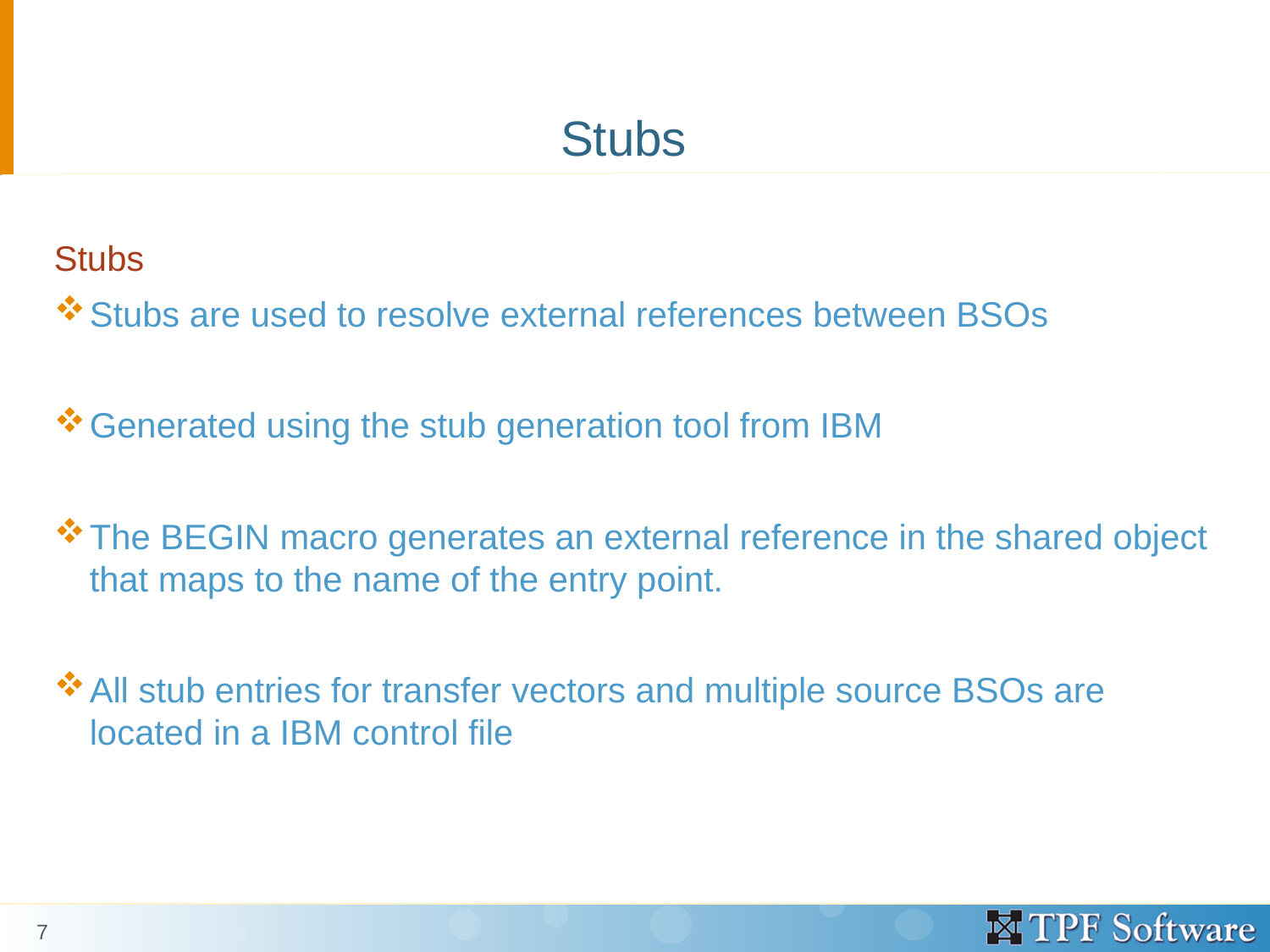

# Stubs
Stubs
Stubs are used to resolve external references between BSOs

Generated using the stub generation tool from IBM

The BEGIN macro generates an external reference in the shared object that maps to the name of the entry point.

All stub entries for transfer vectors and multiple source BSOs are located in a IBM control file

7